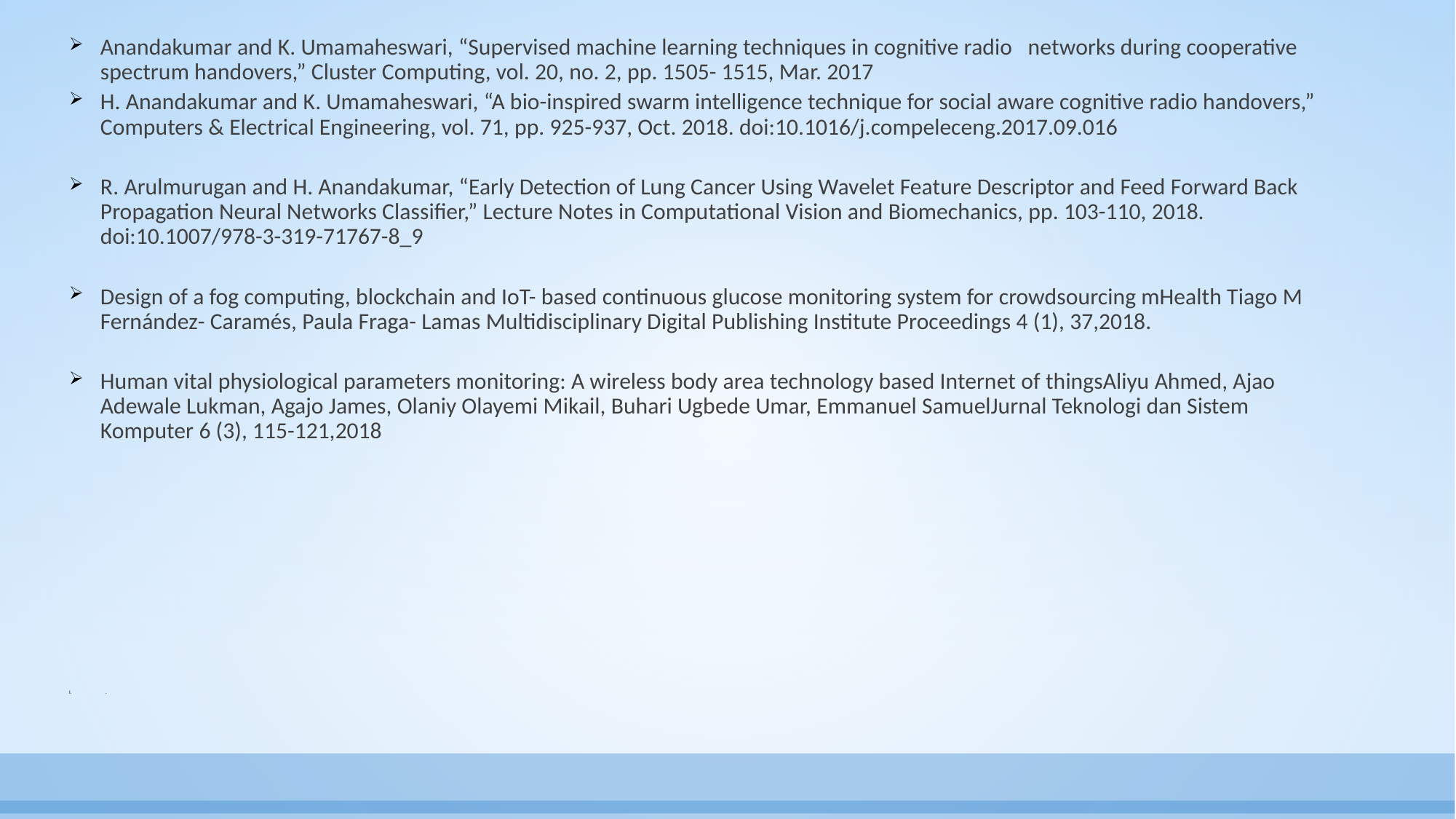

Anandakumar and K. Umamaheswari, “Supervised machine learning techniques in cognitive radio   networks during cooperative spectrum handovers,” Cluster Computing, vol. 20, no. 2, pp. 1505- 1515, Mar. 2017
H. Anandakumar and K. Umamaheswari, “A bio-inspired swarm intelligence technique for social aware cognitive radio handovers,” Computers & Electrical Engineering, vol. 71, pp. 925-937, Oct. 2018. doi:10.1016/j.compeleceng.2017.09.016

R. Arulmurugan and H. Anandakumar, “Early Detection of Lung Cancer Using Wavelet Feature Descriptor and Feed Forward Back Propagation Neural Networks Classifier,” Lecture Notes in Computational Vision and Biomechanics, pp. 103-110, 2018. doi:10.1007/978-3-319-71767-8_9

Design of a fog computing, blockchain and IoT- based continuous glucose monitoring system for crowdsourcing mHealth Tiago M Fernández- Caramés, Paula Fraga- Lamas Multidisciplinary Digital Publishing Institute Proceedings 4 (1), 37,2018.

Human vital physiological parameters monitoring: A wireless body area technology based Internet of thingsAliyu Ahmed, Ajao Adewale Lukman, Agajo James, Olaniy Olayemi Mikail, Buhari Ugbede Umar, Emmanuel SamuelJurnal Teknologi dan Sistem Komputer 6 (3), 115-121,2018

.